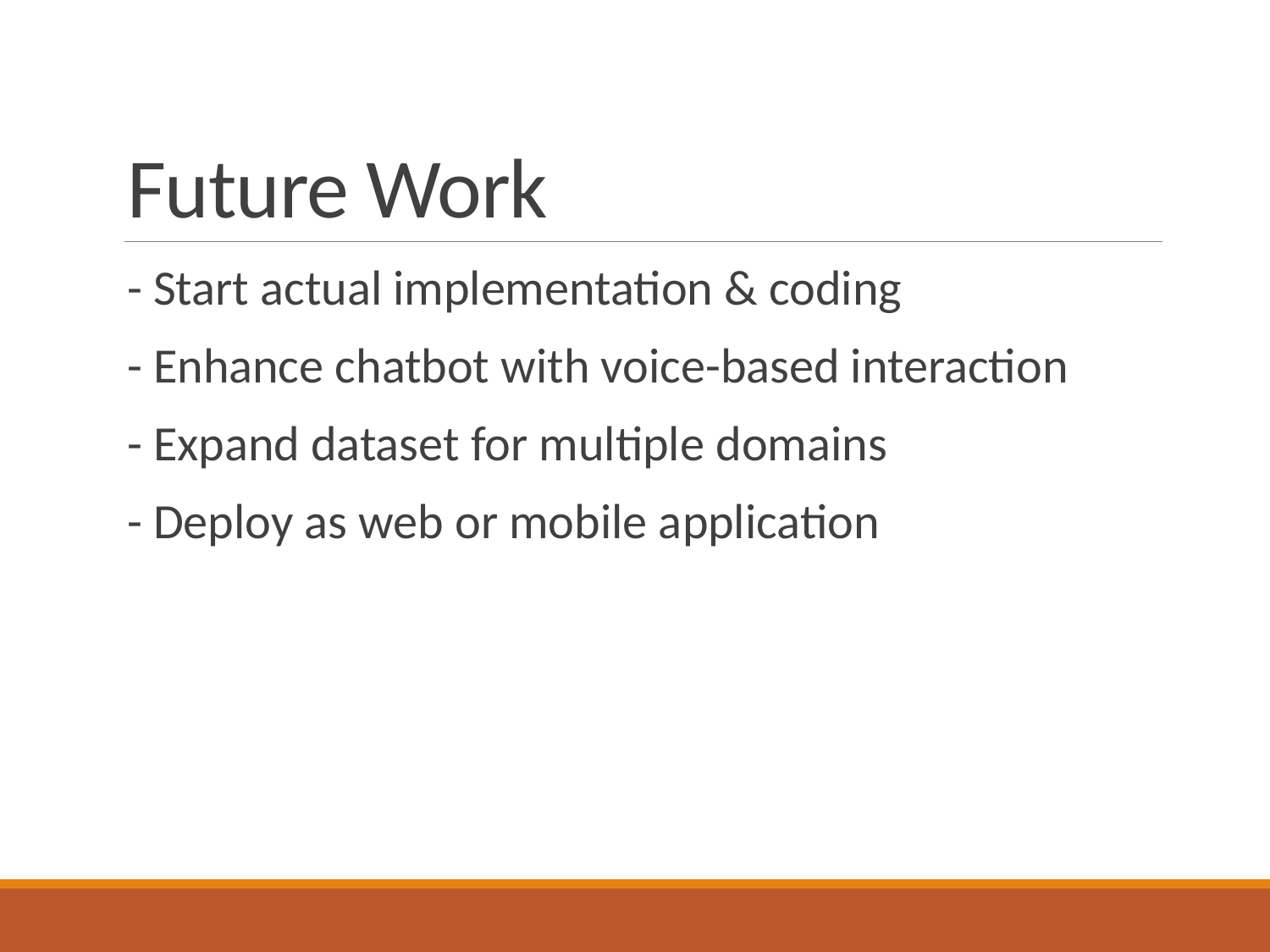

# Future Work
- Start actual implementation & coding
- Enhance chatbot with voice-based interaction
- Expand dataset for multiple domains
- Deploy as web or mobile application